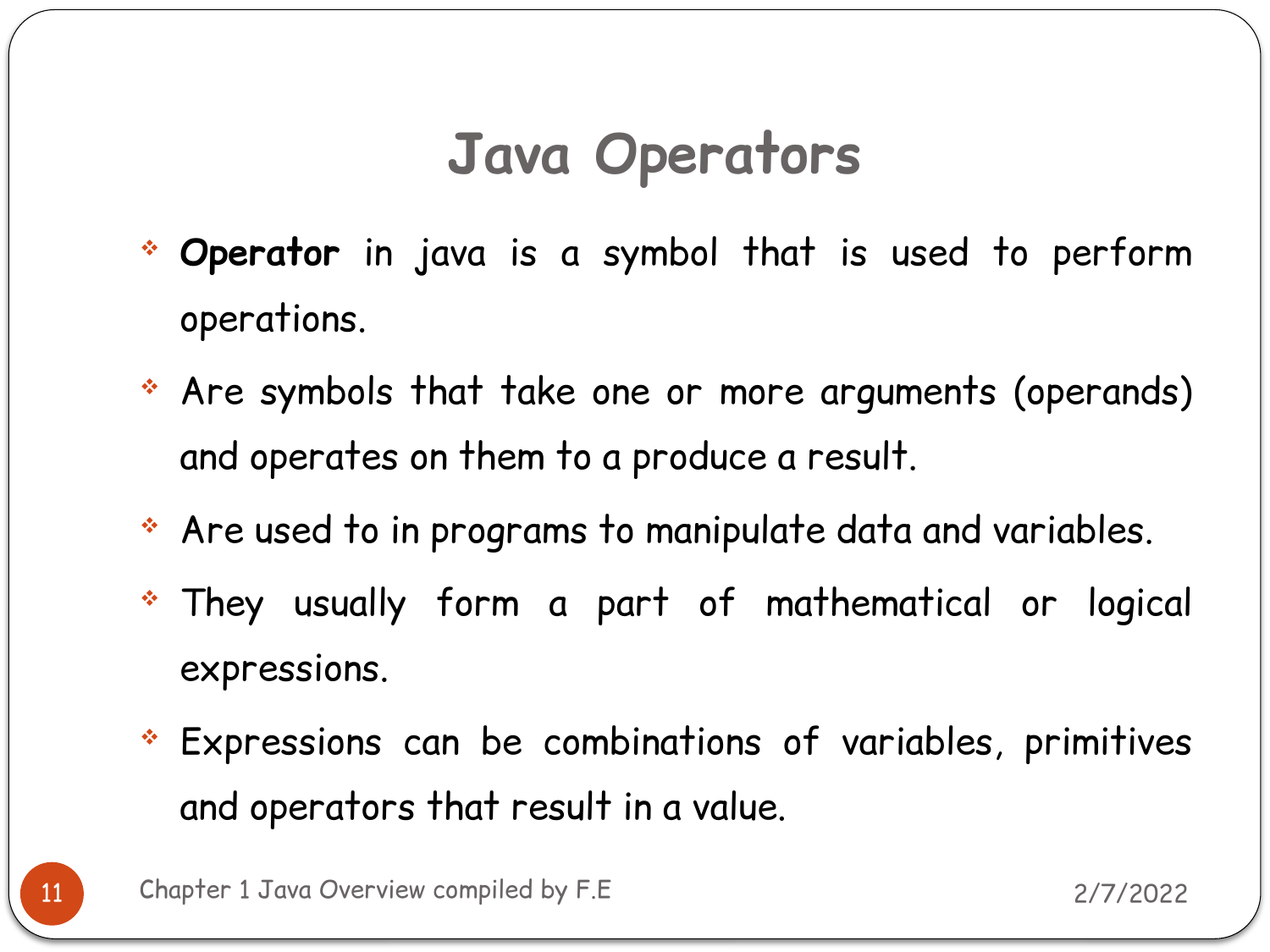

# Java Operators
Operator in java is a symbol that is used to perform operations.
Are symbols that take one or more arguments (operands) and operates on them to a produce a result.
Are used to in programs to manipulate data and variables.
They usually form a part of mathematical or logical expressions.
Expressions can be combinations of variables, primitives and operators that result in a value.

Chapter 1 Java Overview compiled by F.E
2/7/2022
11